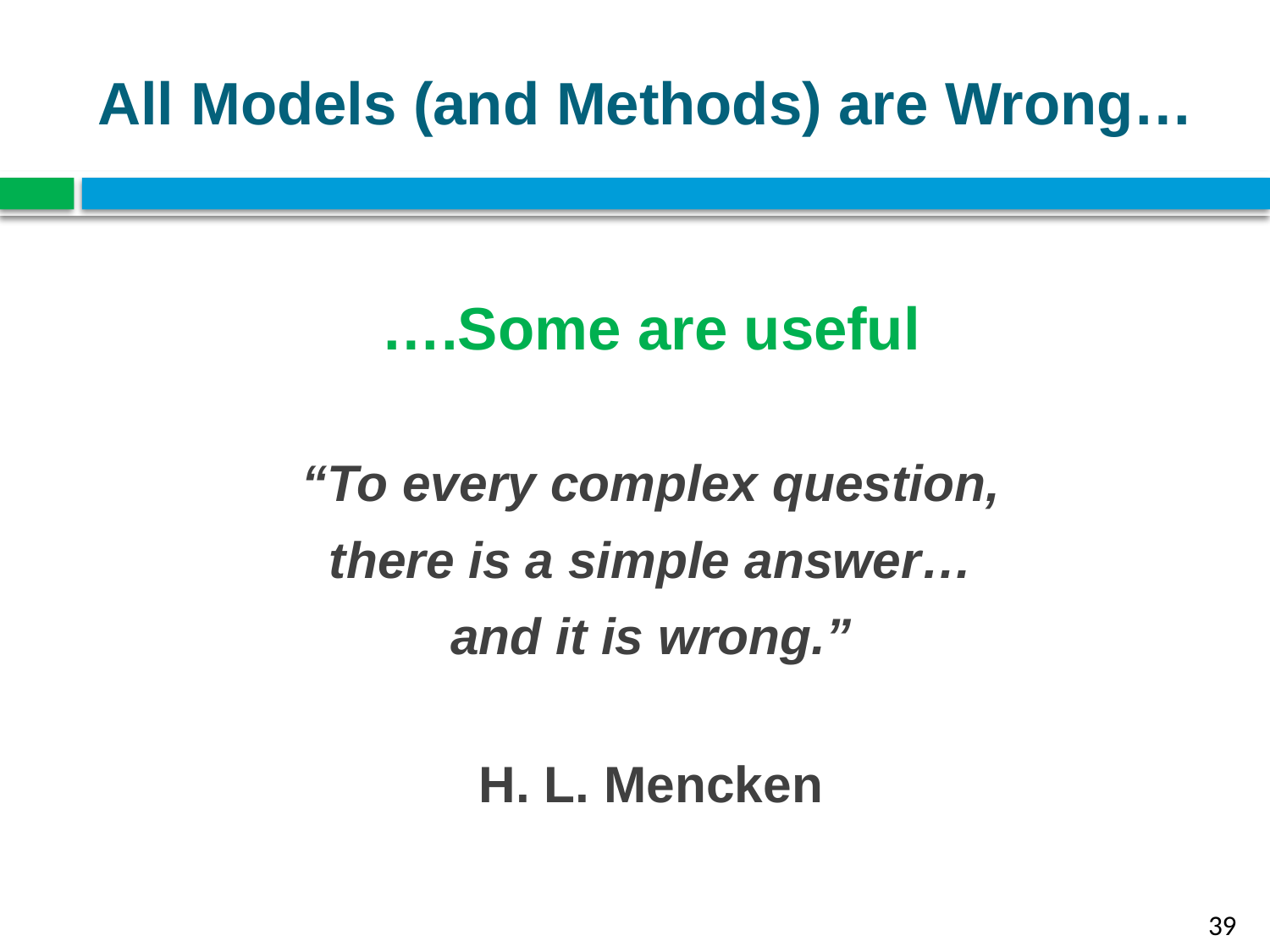

# All Models (and Methods) are Wrong…

….Some are useful

“To every complex question,
there is a simple answer…
and it is wrong.”

H. L. Mencken
39